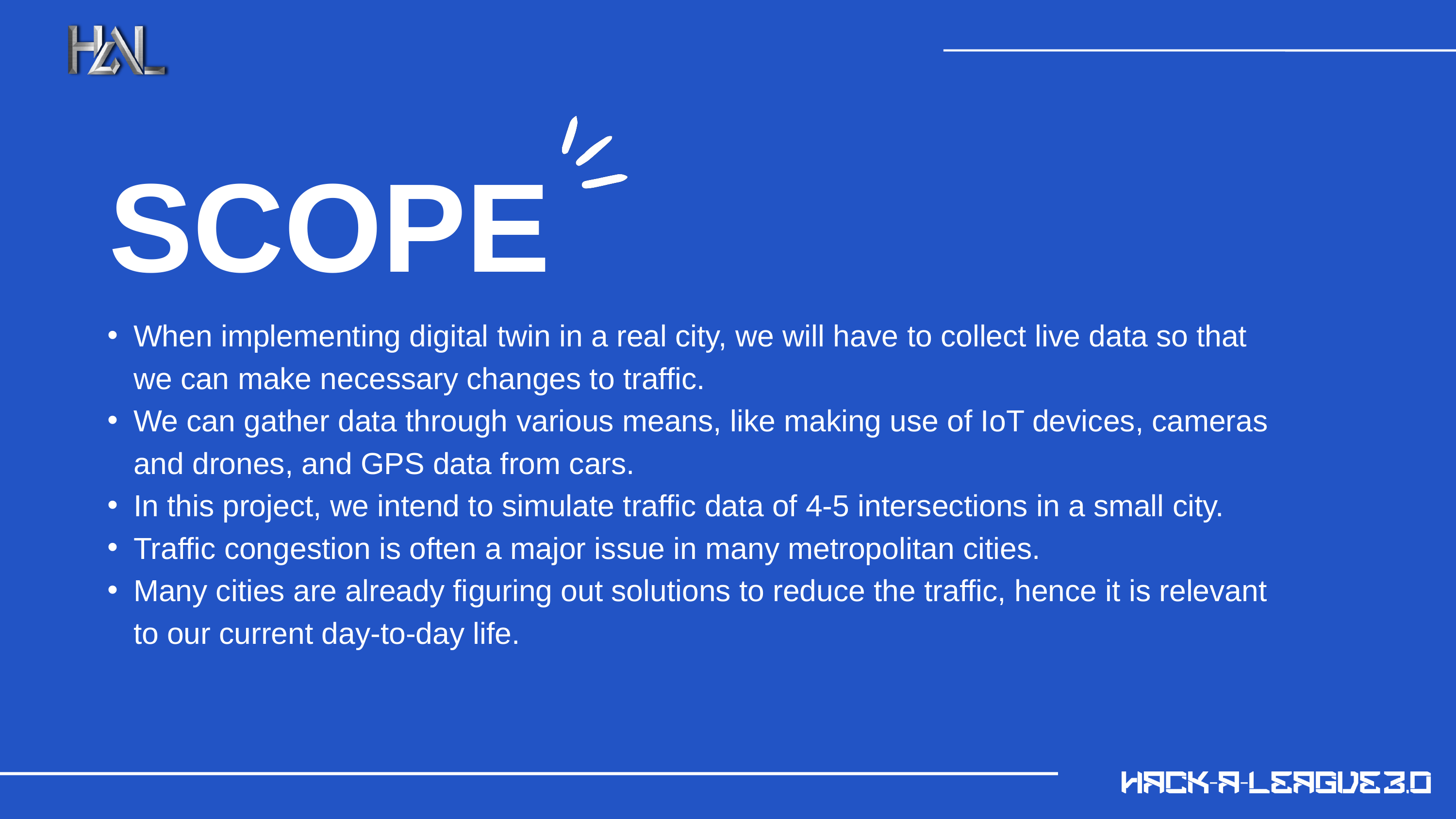

SCOPE
When implementing digital twin in a real city, we will have to collect live data so that we can make necessary changes to traffic.
We can gather data through various means, like making use of IoT devices, cameras and drones, and GPS data from cars.
In this project, we intend to simulate traffic data of 4-5 intersections in a small city.
Traffic congestion is often a major issue in many metropolitan cities.
Many cities are already figuring out solutions to reduce the traffic, hence it is relevant to our current day-to-day life.